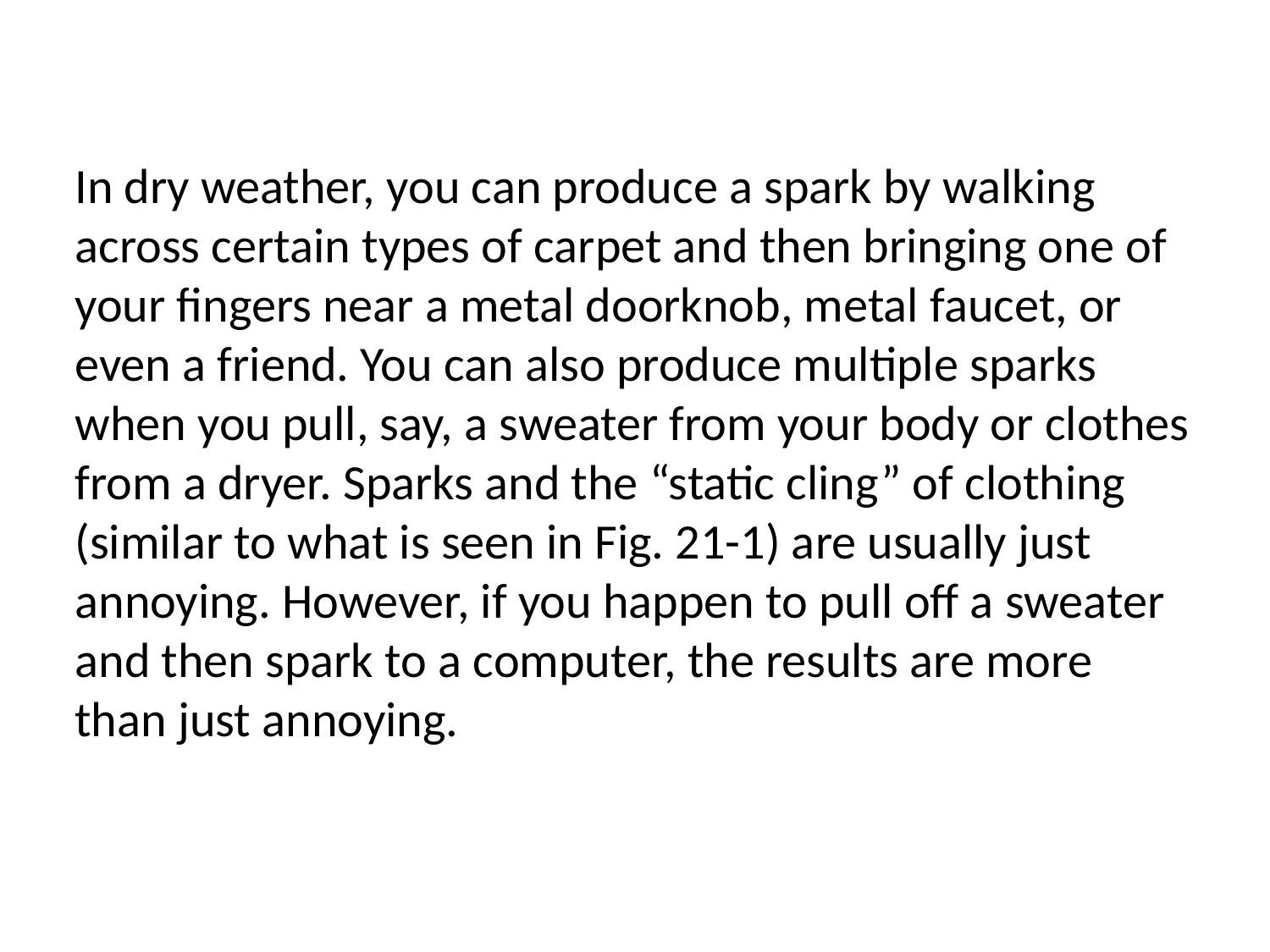

In dry weather, you can produce a spark by walking across certain types of carpet and then bringing one of your fingers near a metal doorknob, metal faucet, or
even a friend. You can also produce multiple sparks when you pull, say, a sweater from your body or clothes from a dryer. Sparks and the “static cling” of clothing
(similar to what is seen in Fig. 21-1) are usually just annoying. However, if you happen to pull off a sweater and then spark to a computer, the results are more
than just annoying.